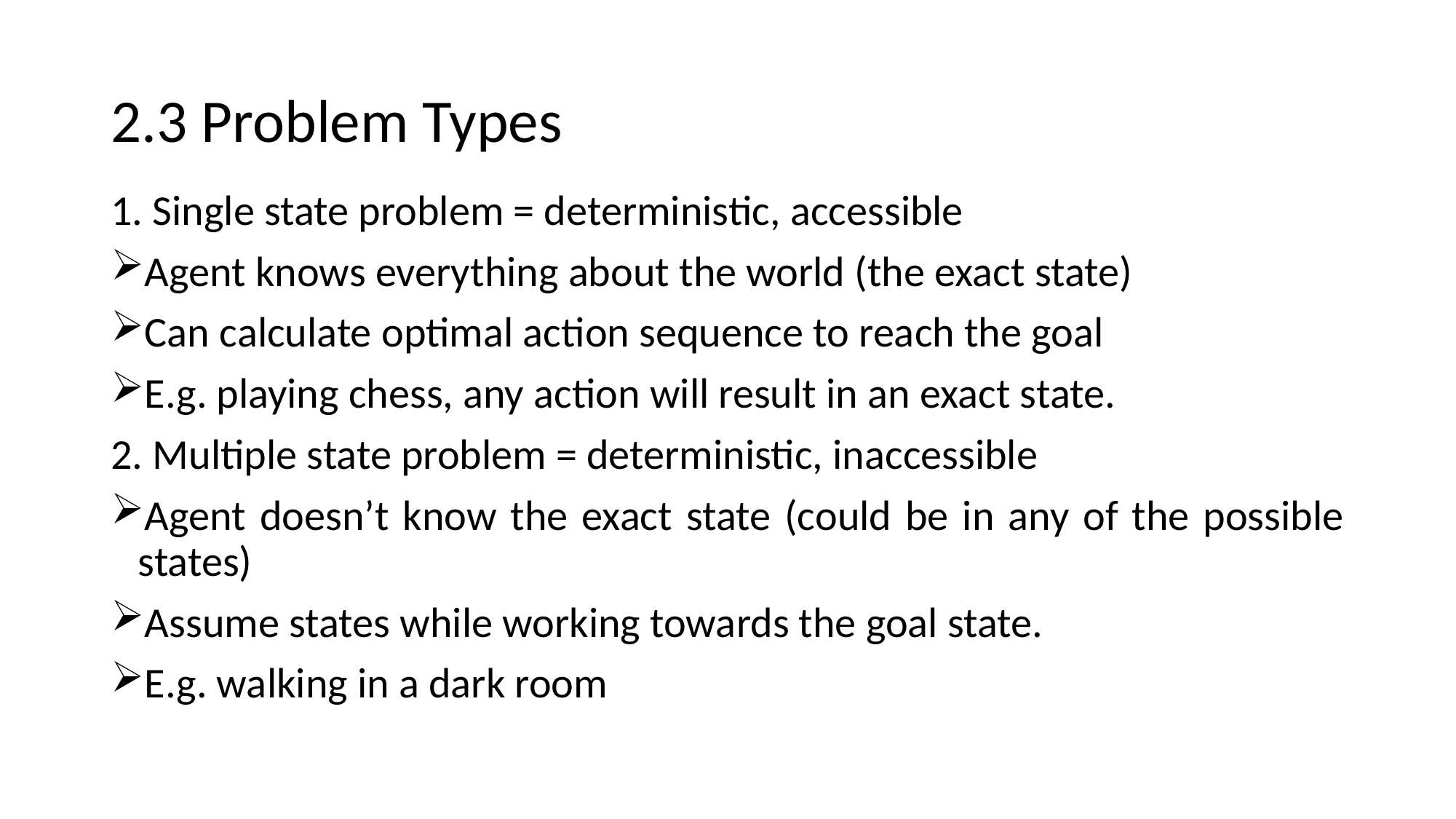

# 2.3 Problem Types
1. Single state problem = deterministic, accessible
Agent knows everything about the world (the exact state)
Can calculate optimal action sequence to reach the goal
E.g. playing chess, any action will result in an exact state.
2. Multiple state problem = deterministic, inaccessible
Agent doesn’t know the exact state (could be in any of the possible states)
Assume states while working towards the goal state.
E.g. walking in a dark room